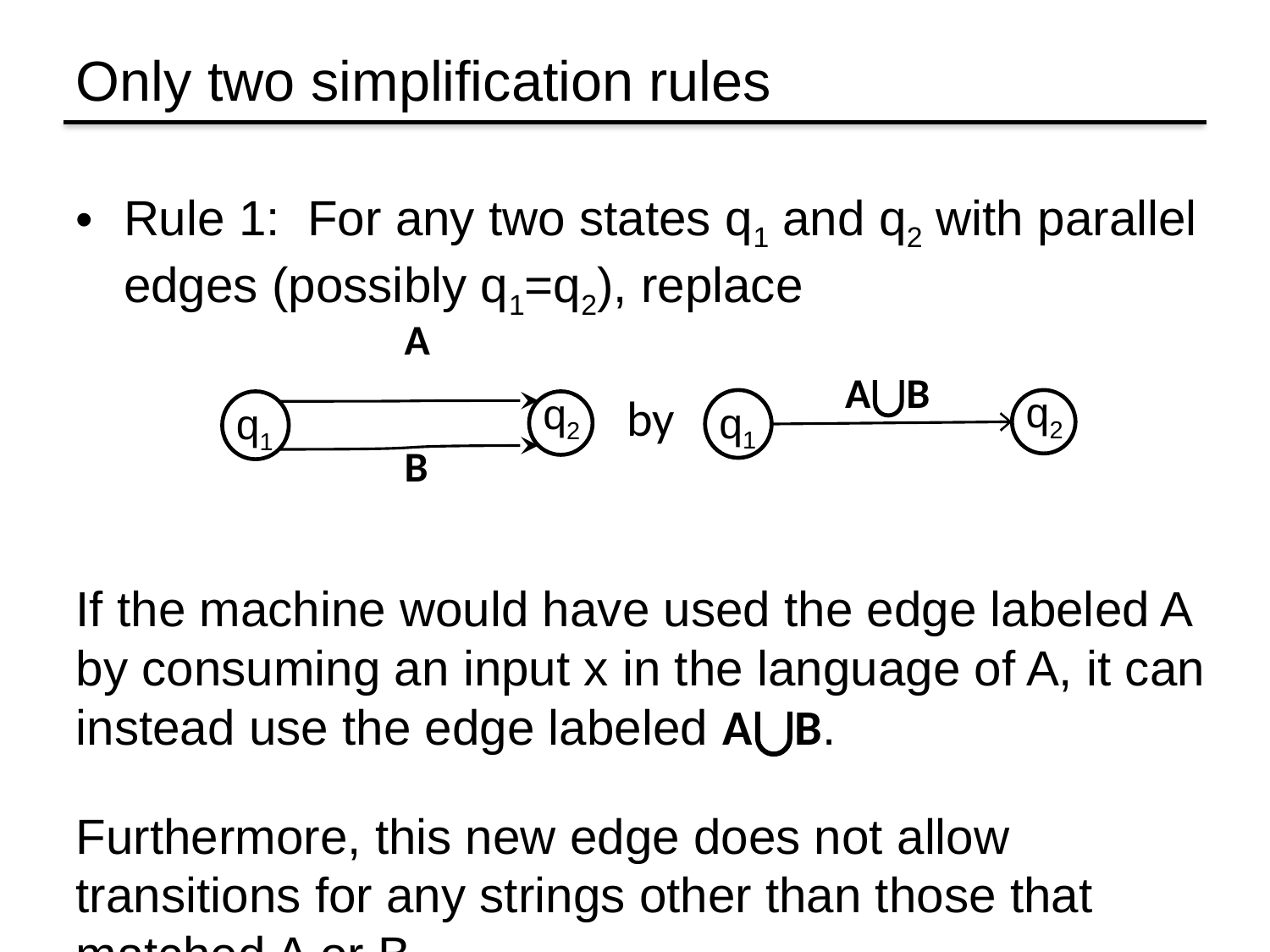

# Only two simplification rules
Rule 1:  For any two states q1 and q2 with parallel edges (possibly q1=q2), replace

If the machine would have used the edge labeled A by consuming an input x in the language of A, it can instead use the edge labeled A⋃B.

Furthermore, this new edge does not allow transitions for any strings other than those that matched A or B.
A
by
q2

q1
B
A⋃B
q2

q1